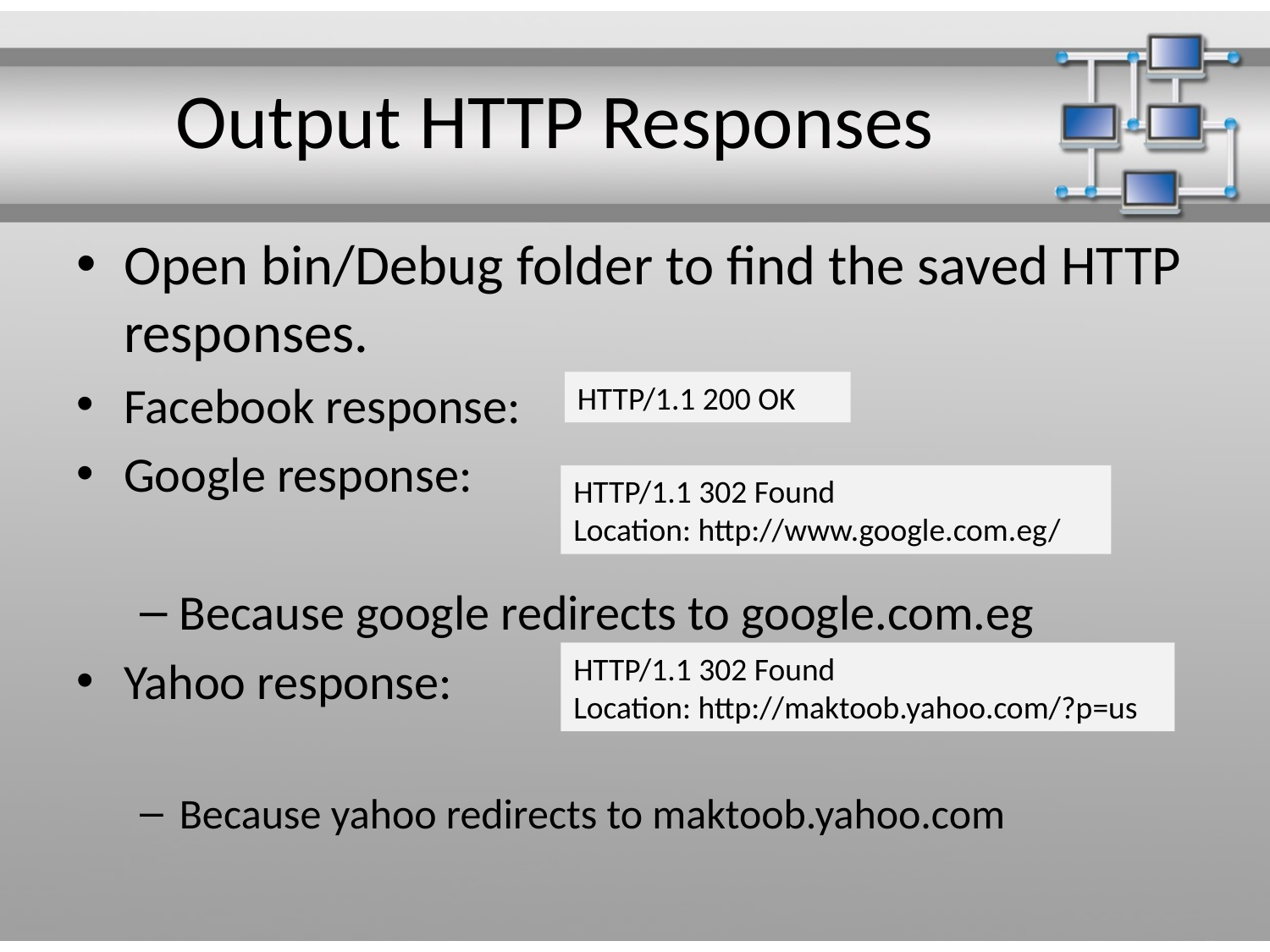

# Output HTTP Responses
Open bin/Debug folder to find the saved HTTP responses.
Facebook response:
Google response:

Because google redirects to google.com.eg
Yahoo response:

Because yahoo redirects to maktoob.yahoo.com

HTTP/1.1 200 OK
HTTP/1.1 302 Found
Location: http://www.google.com.eg/
HTTP/1.1 302 Found
Location: http://maktoob.yahoo.com/?p=us